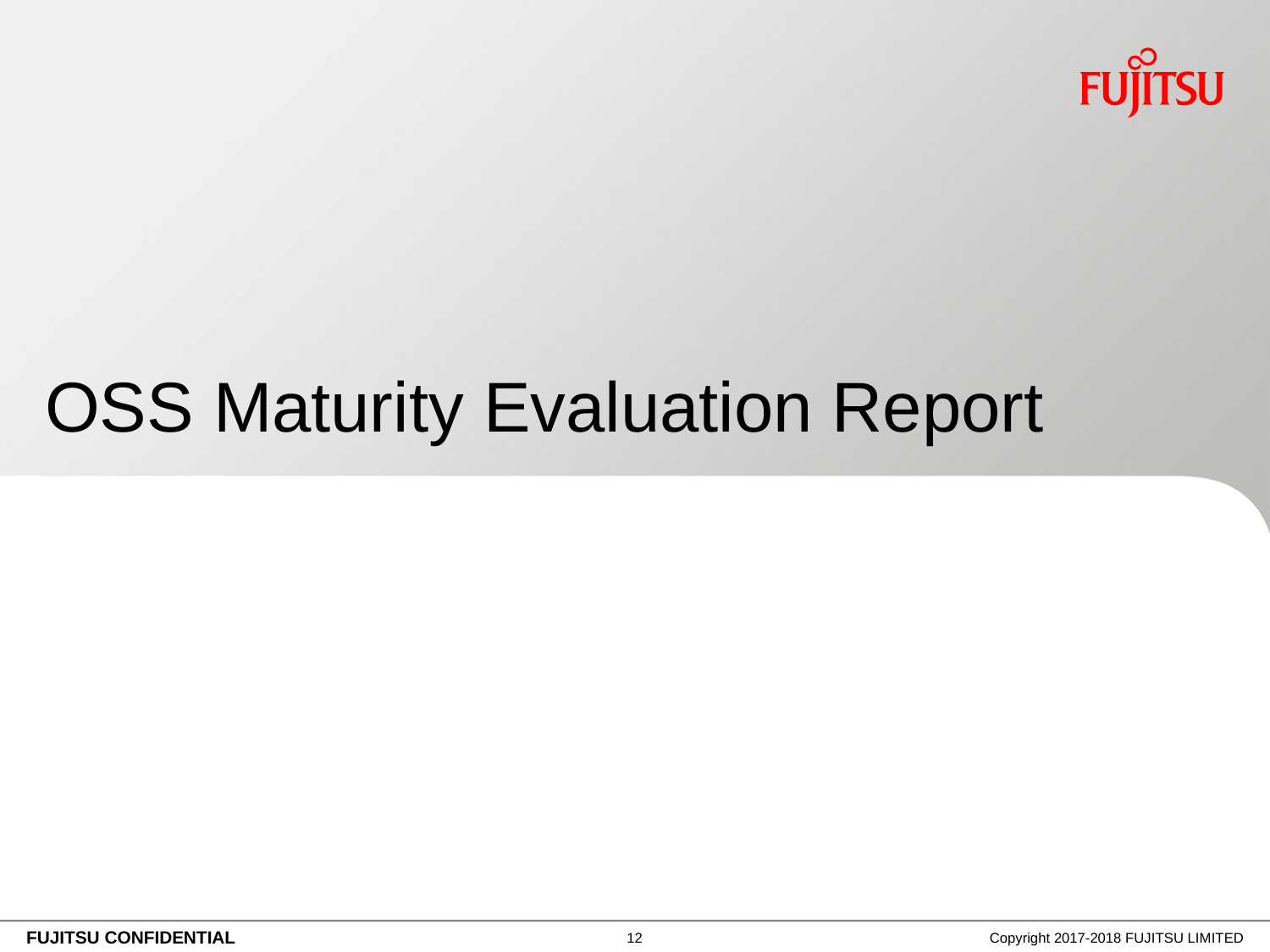

# OSS Maturity Evaluation Report

12
Copyright 2017-2018 FUJITSU LIMITED